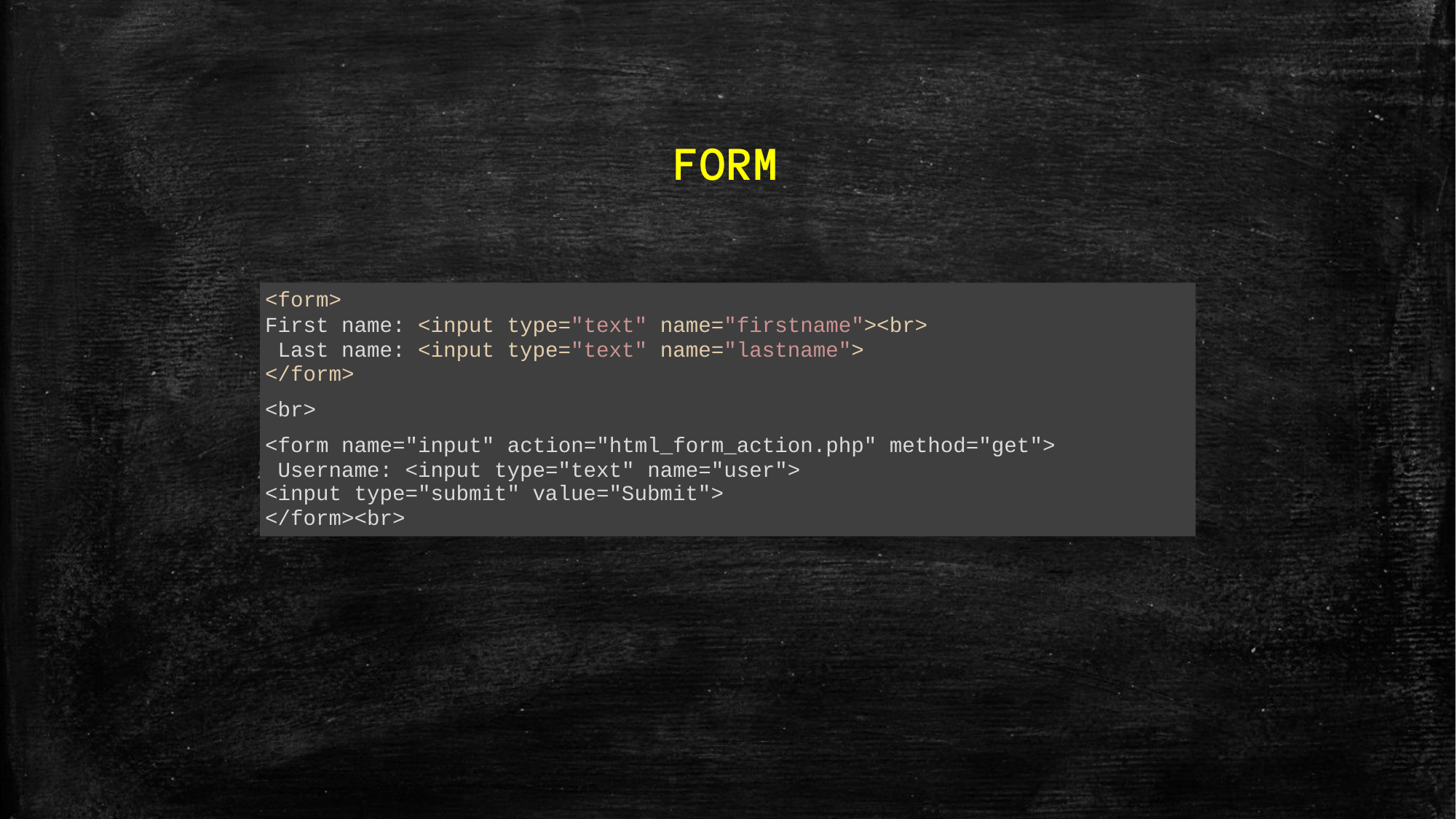

FORM

<form>
First name: <input type="text" name="firstname"><br>  Last name: <input type="text" name="lastname">
</form>
<br>
<form name="input" action="html_form_action.php" method="get">  Username: <input type="text" name="user">
<input type="submit" value="Submit">
</form><br>